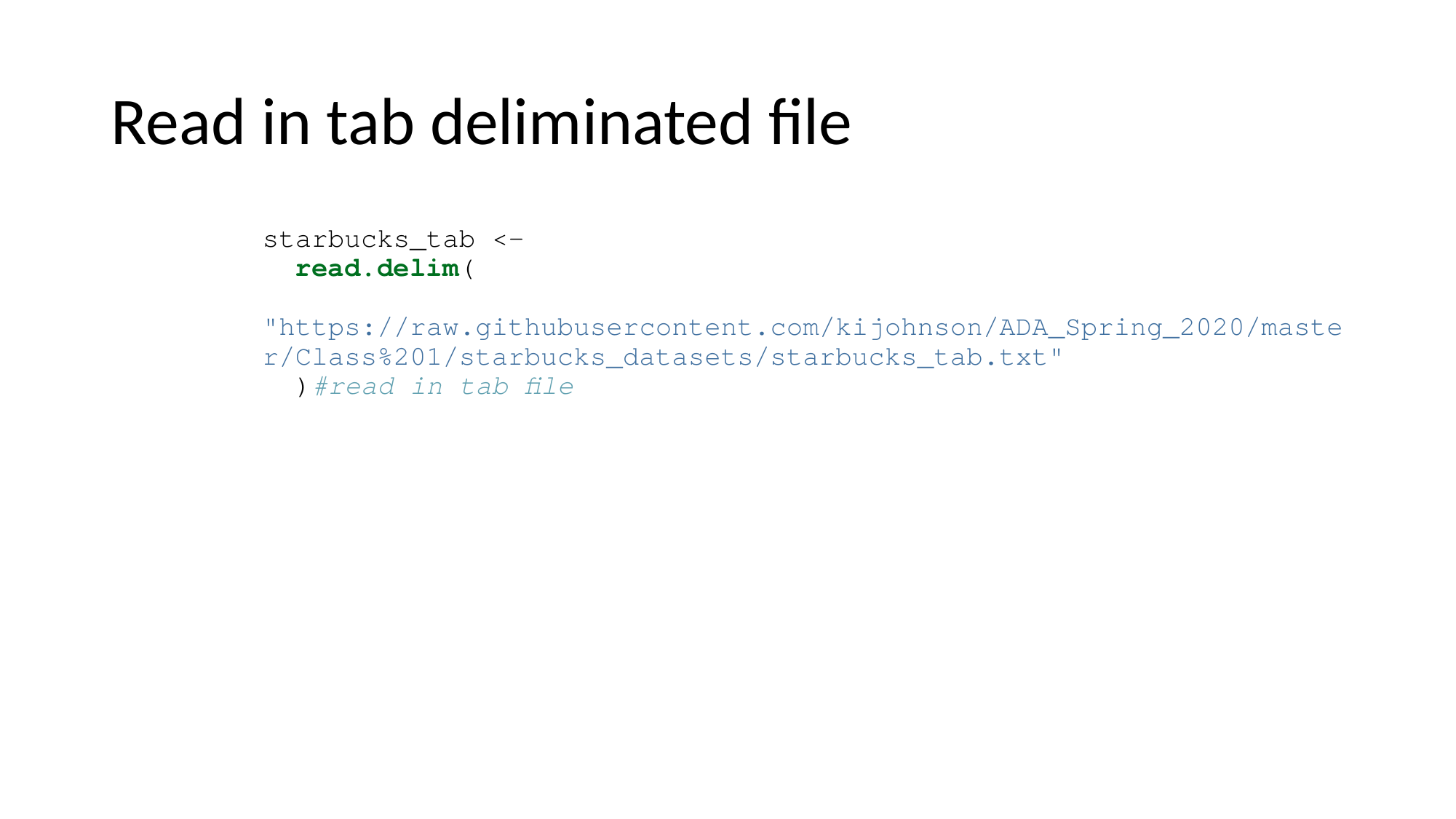

# Read in tab deliminated file
starbucks_tab <-
  read.delim(
    "https://raw.githubusercontent.com/kijohnson/ADA_Spring_2020/master/Class%201/starbucks_datasets/starbucks_tab.txt"
  )#read in tab file